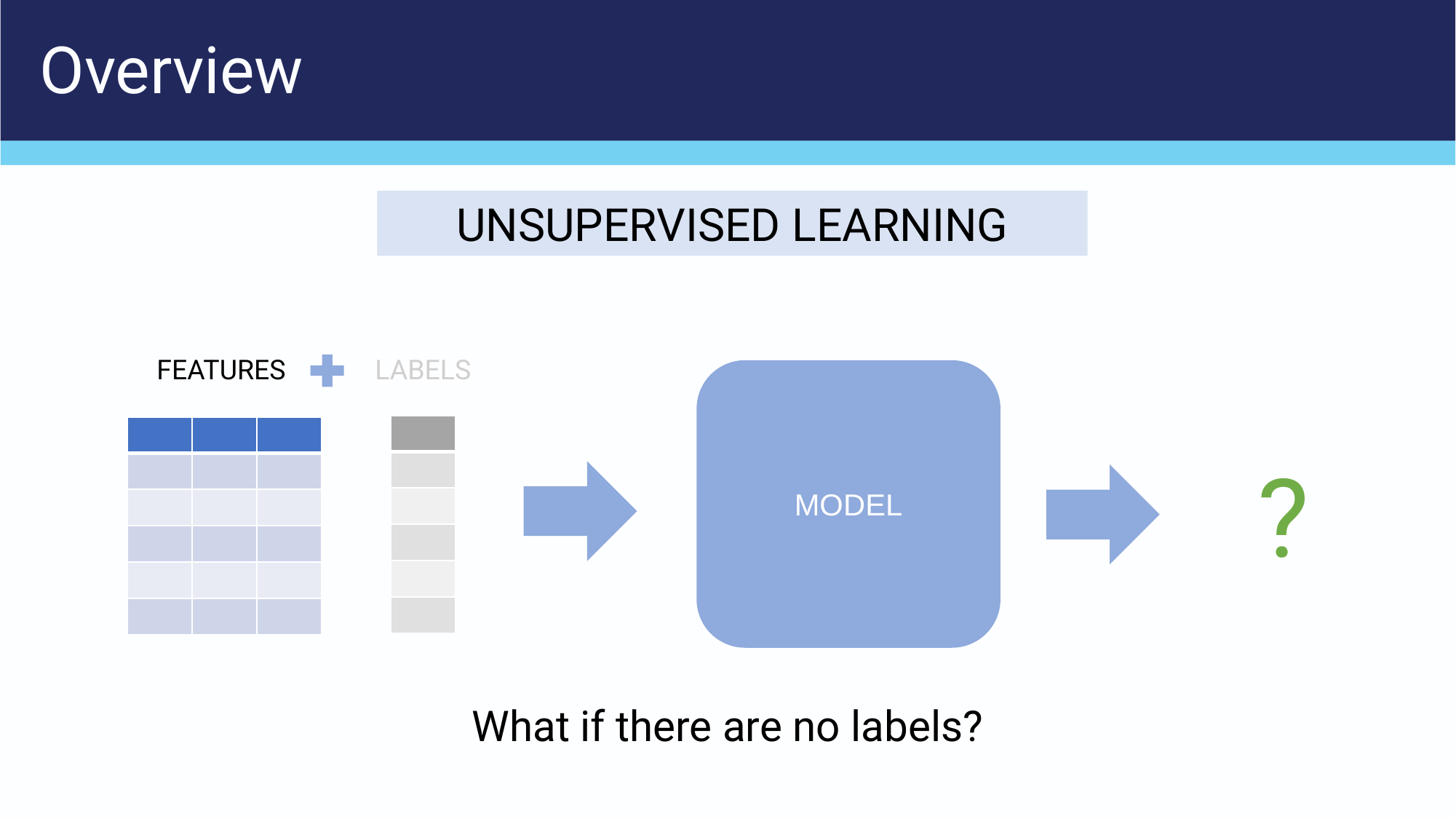

# Overview
UNSUPERVISED LEARNING
FEATURES
LABELS

MODEL
|  |
| --- |
|  |
|  |
|  |
|  |
|  |
|  |  |  |
| --- | --- | --- |
|  |  |  |
|  |  |  |
|  |  |  |
|  |  |  |
|  |  |  |
?

What if there are no labels?